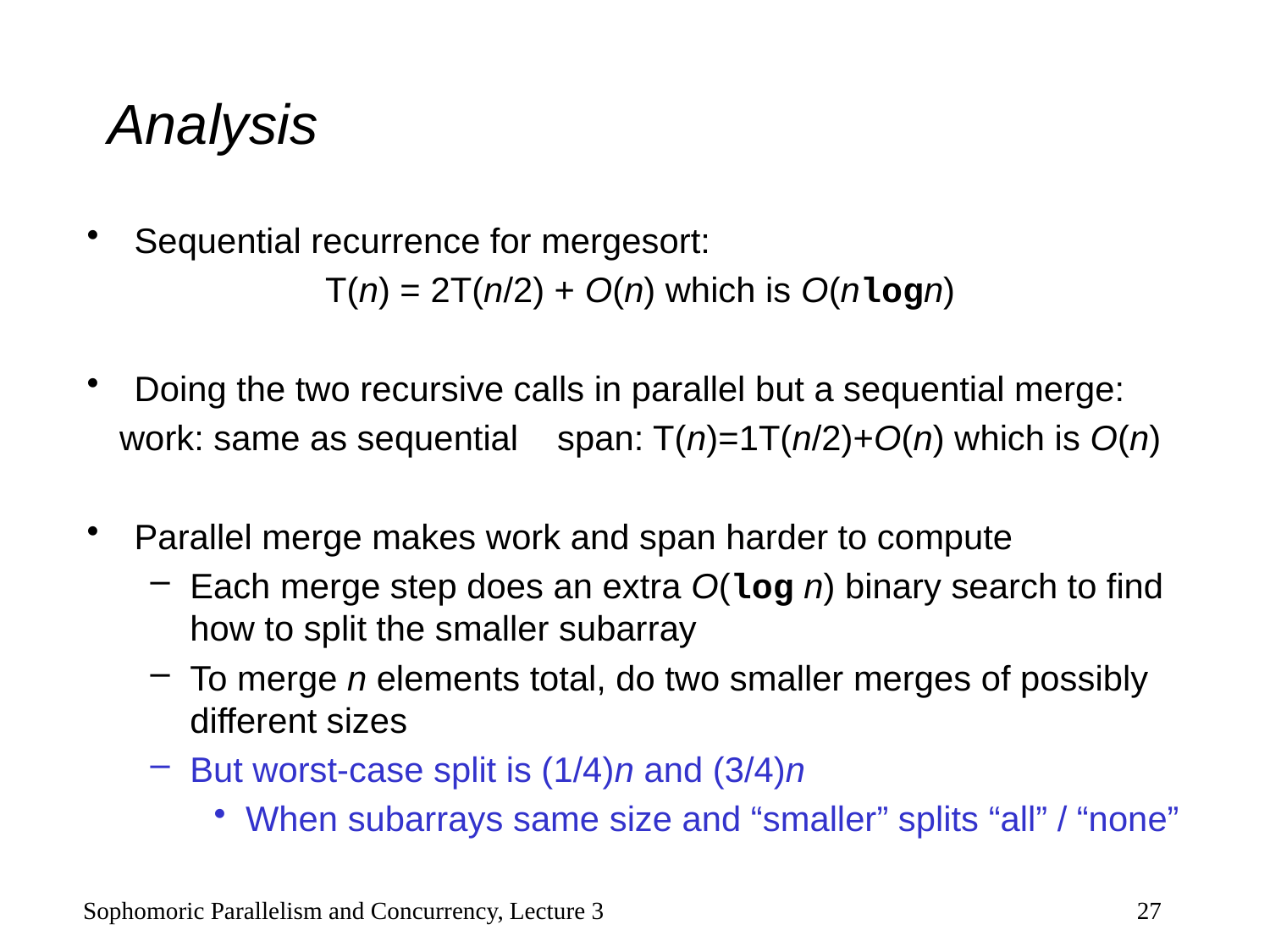

# Analysis
Sequential recurrence for mergesort:
T(n) = 2T(n/2) + O(n) which is O(nlogn)

Doing the two recursive calls in parallel but a sequential merge:
work: same as sequential    span: T(n)=1T(n/2)+O(n) which is O(n)

Parallel merge makes work and span harder to compute
Each merge step does an extra O(log n) binary search to find how to split the smaller subarray
To merge n elements total, do two smaller merges of possibly different sizes
But worst-case split is (1/4)n and (3/4)n
When subarrays same size and “smaller” splits “all” / “none”

Sophomoric Parallelism and Concurrency, Lecture 3
27